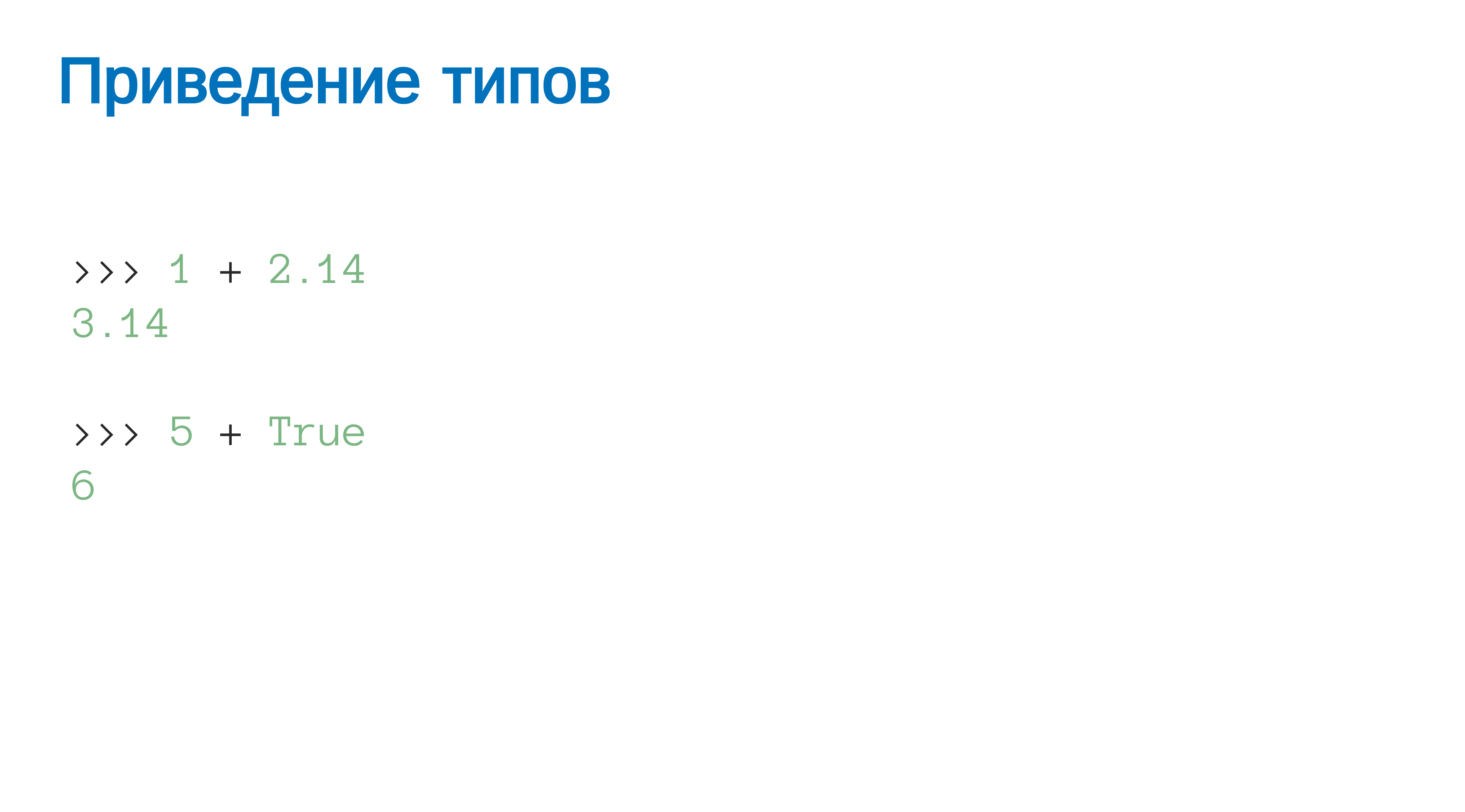

# Приведение типов
>>> 1 + 2.14
3.14

>>> 5 + True
6
29